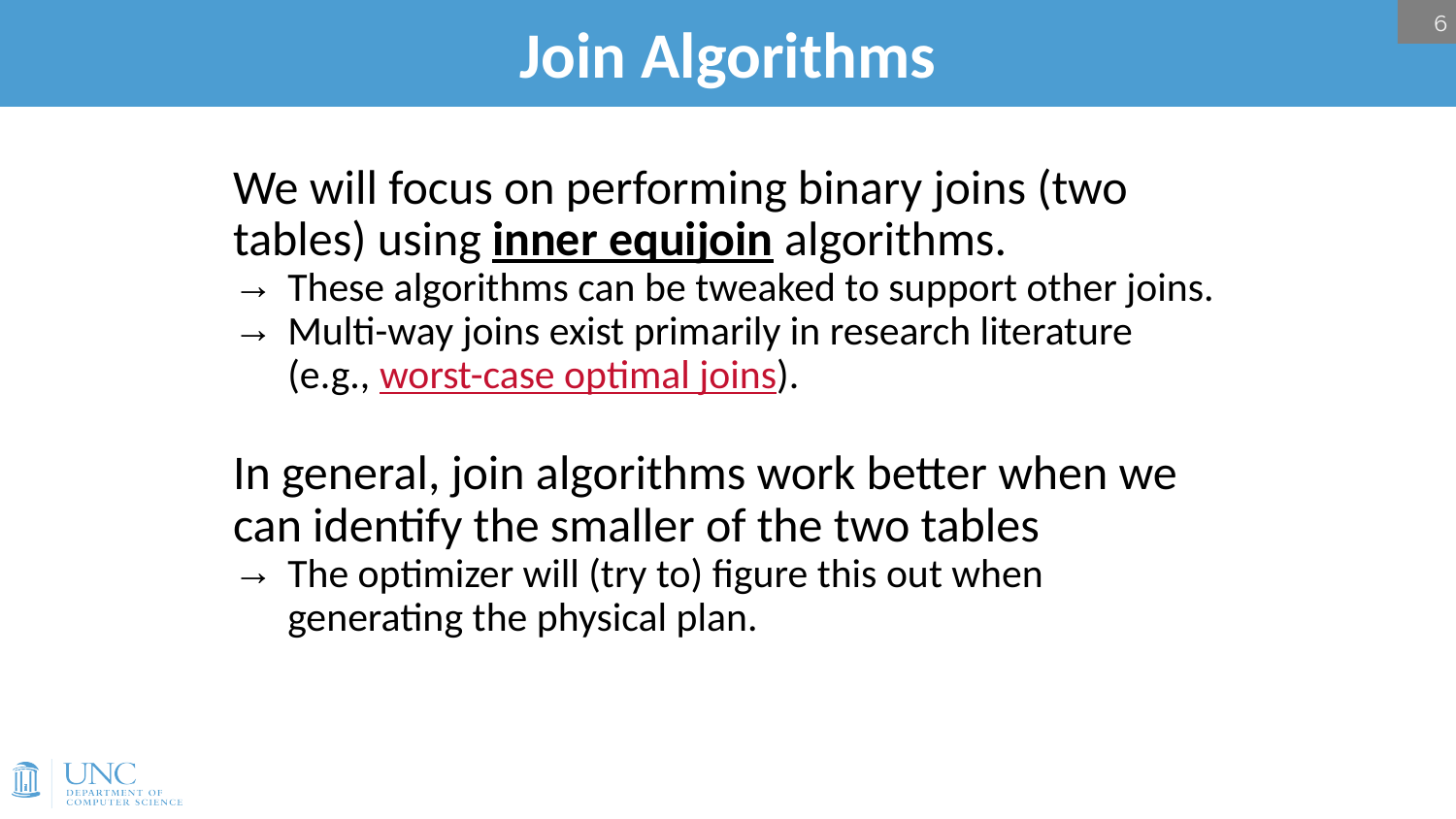

6
# Join Algorithms
We will focus on performing binary joins (two tables) using inner equijoin algorithms.
These algorithms can be tweaked to support other joins.
Multi-way joins exist primarily in research literature (e.g., worst-case optimal joins).

In general, join algorithms work better when we can identify the smaller of the two tables
The optimizer will (try to) figure this out when generating the physical plan.